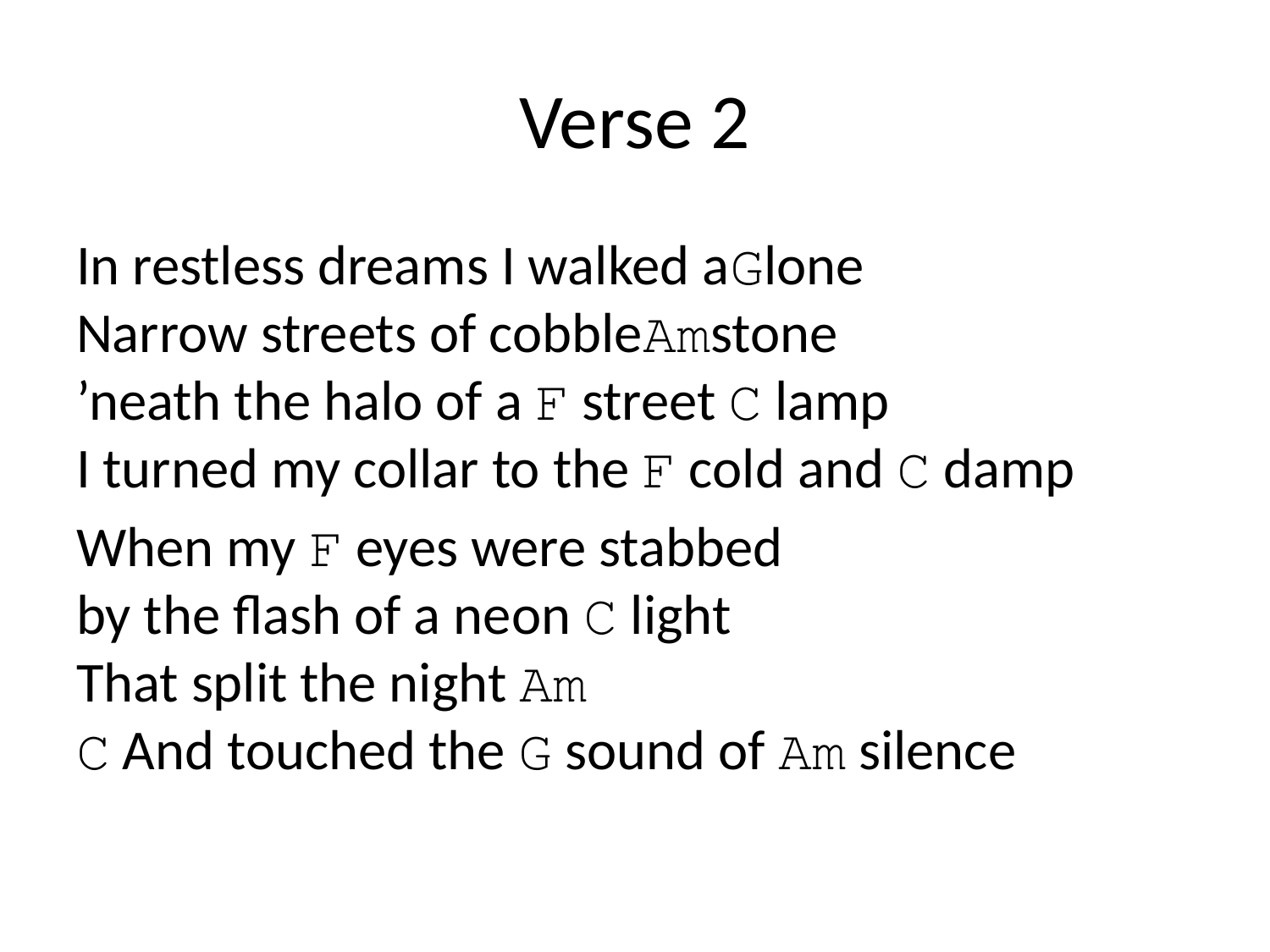

# Verse 2
In restless dreams I walked aGlone
Narrow streets of cobbleAmstone
’neath the halo of a F street C lamp
I turned my collar to the F cold and C damp
When my F eyes were stabbed
by the flash of a neon C light
That split the night Am
C And touched the G sound of Am silence